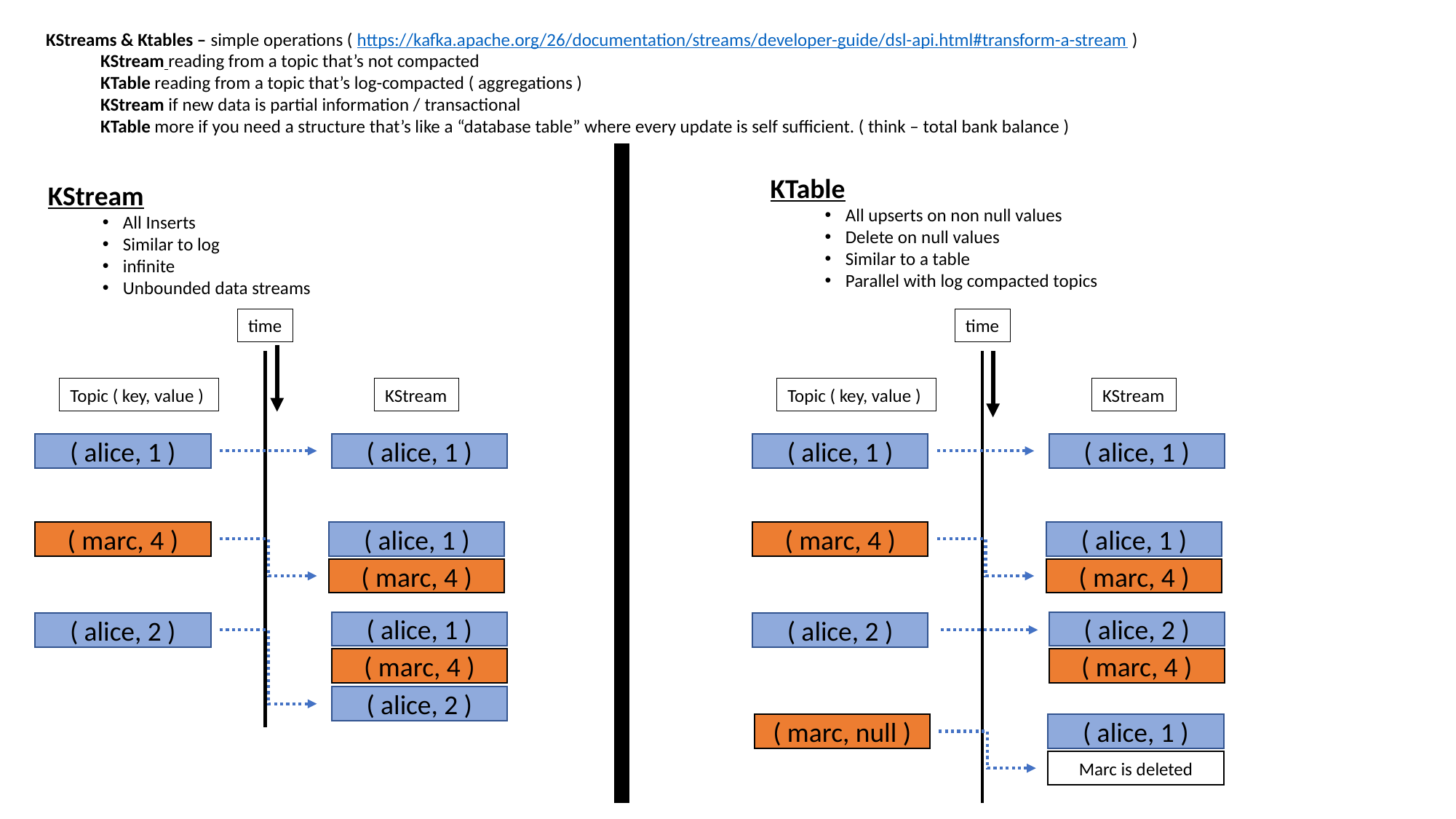

KStreams & Ktables – simple operations ( https://kafka.apache.org/26/documentation/streams/developer-guide/dsl-api.html#transform-a-stream )
KStream reading from a topic that’s not compacted
KTable reading from a topic that’s log-compacted ( aggregations )
KStream if new data is partial information / transactional
KTable more if you need a structure that’s like a “database table” where every update is self sufficient. ( think – total bank balance )
KTable
All upserts on non null values
Delete on null values
Similar to a table
Parallel with log compacted topics

KStream
All Inserts
Similar to log
infinite
Unbounded data streams

time
KStream
Topic ( key, value )
( alice, 1 )
( alice, 1 )
( marc, 4 )
( alice, 1 )
( marc, 4 )
( alice, 1 )
( alice, 2 )
( marc, 4 )
( alice, 2 )
time
KStream
Topic ( key, value )
( alice, 1 )
( alice, 1 )
( marc, 4 )
( alice, 1 )
( marc, 4 )
( alice, 2 )
( alice, 2 )
( marc, 4 )
( marc, null )
( alice, 1 )
Marc is deleted